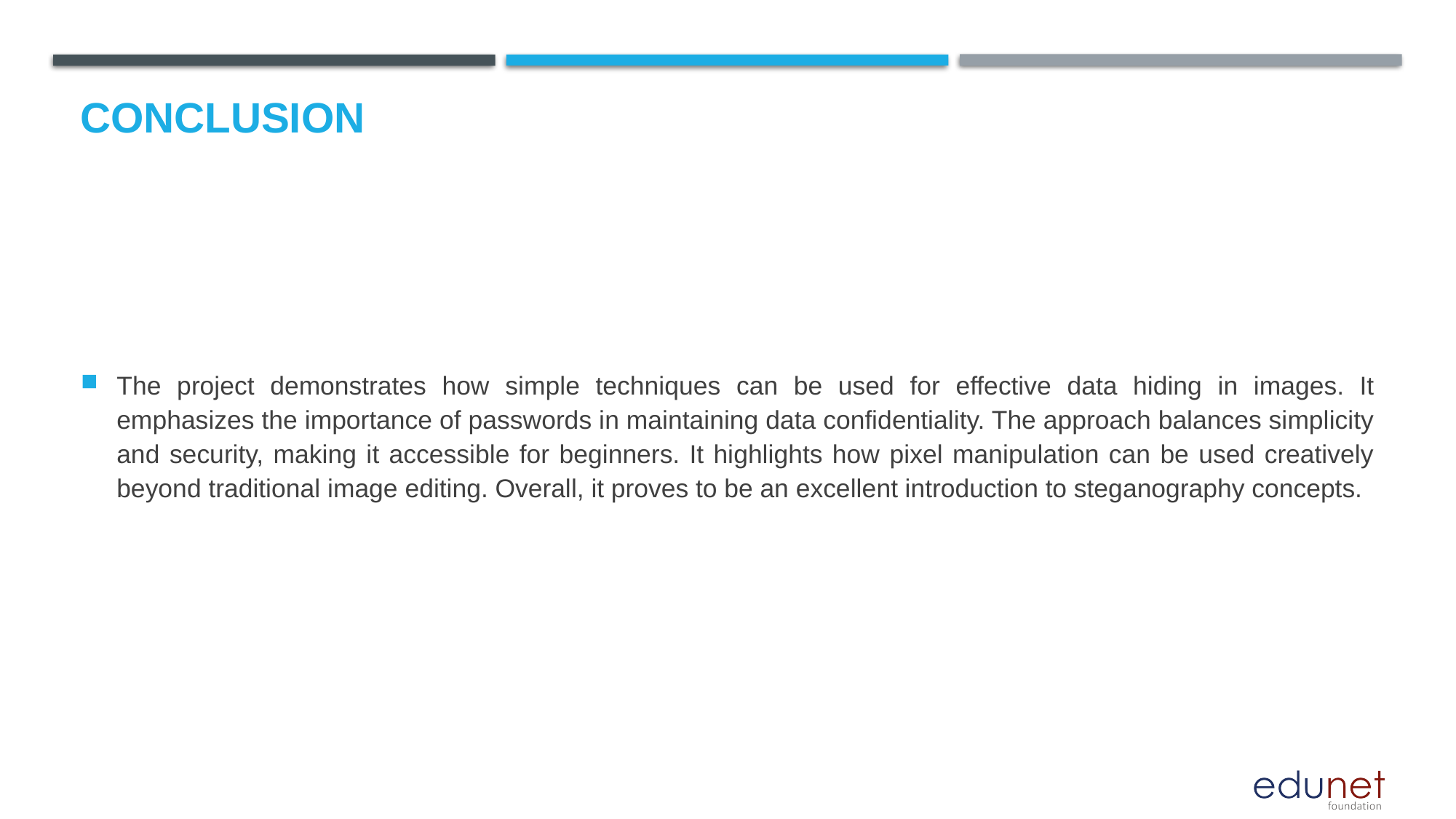

# Conclusion
The project demonstrates how simple techniques can be used for effective data hiding in images. It emphasizes the importance of passwords in maintaining data confidentiality. The approach balances simplicity and security, making it accessible for beginners. It highlights how pixel manipulation can be used creatively beyond traditional image editing. Overall, it proves to be an excellent introduction to steganography concepts.